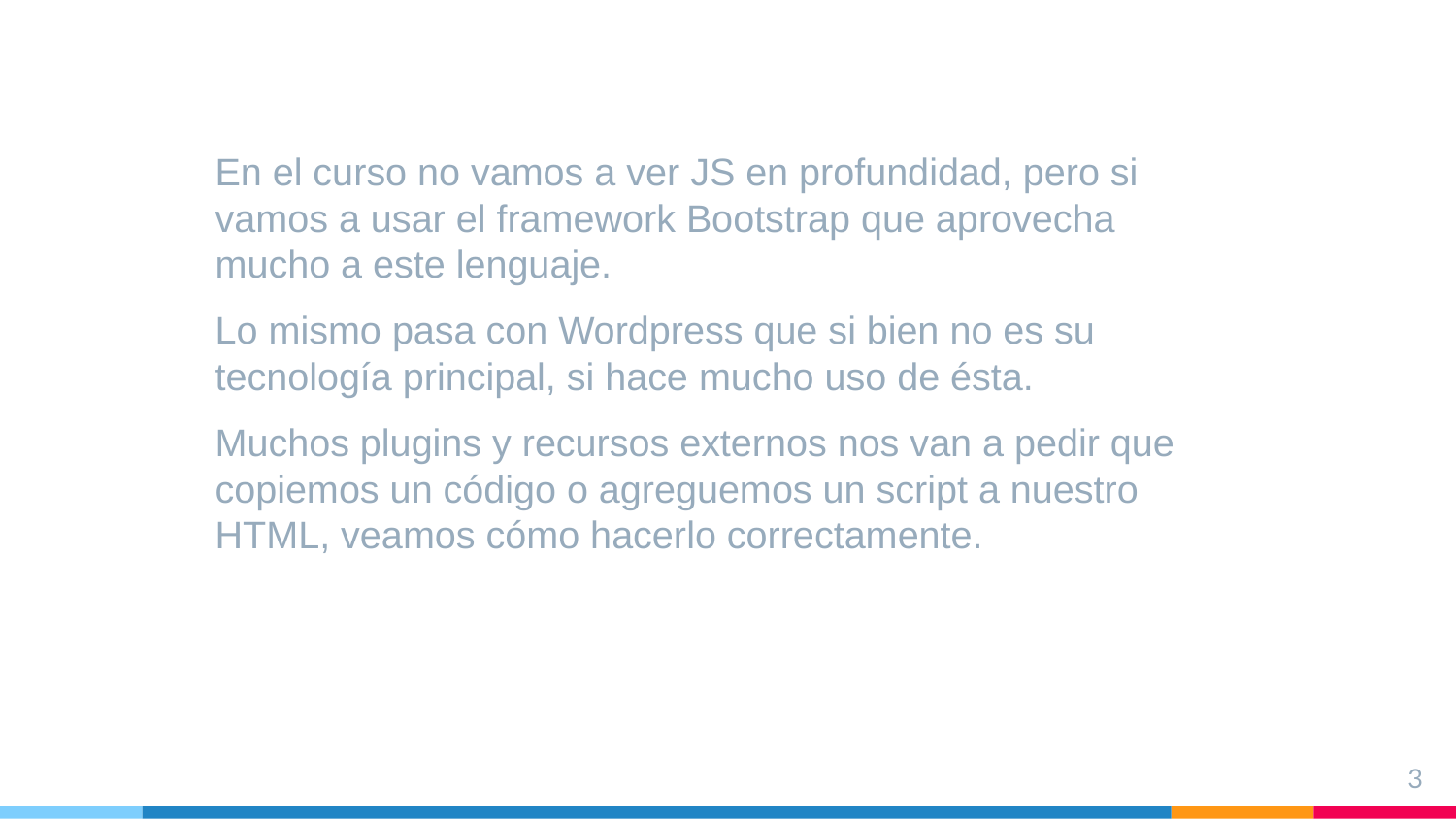

# En el curso no vamos a ver JS en profundidad, pero si vamos a usar el framework Bootstrap que aprovecha mucho a este lenguaje.
Lo mismo pasa con Wordpress que si bien no es su tecnología principal, si hace mucho uso de ésta.
Muchos plugins y recursos externos nos van a pedir que copiemos un código o agreguemos un script a nuestro HTML, veamos cómo hacerlo correctamente.
3